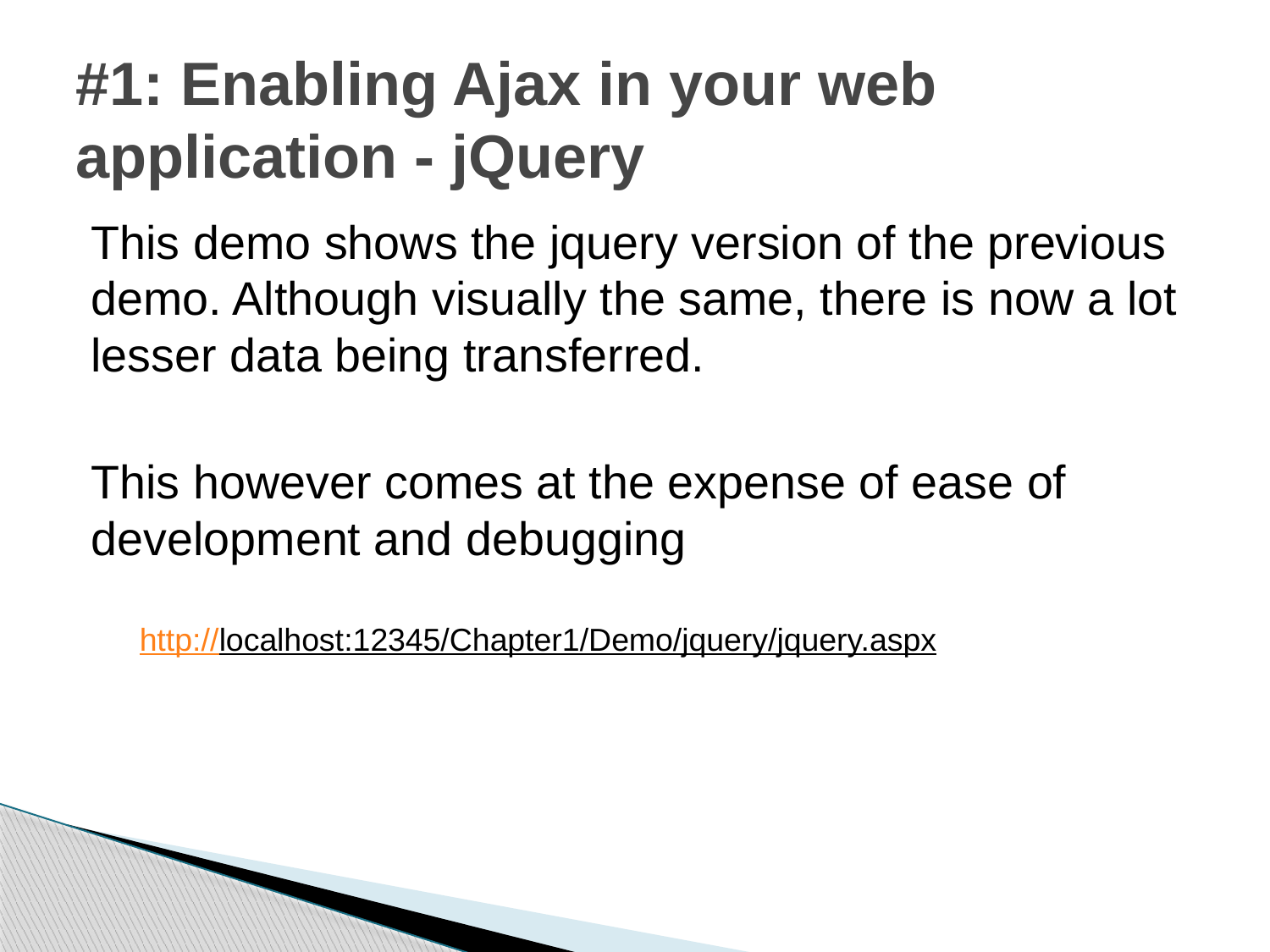

# #1: Enabling Ajax in your web application - jQuery
This demo shows the jquery version of the previous demo. Although visually the same, there is now a lot lesser data being transferred.

This however comes at the expense of ease of development and debugging
http://localhost:12345/Chapter1/Demo/jquery/jquery.aspx